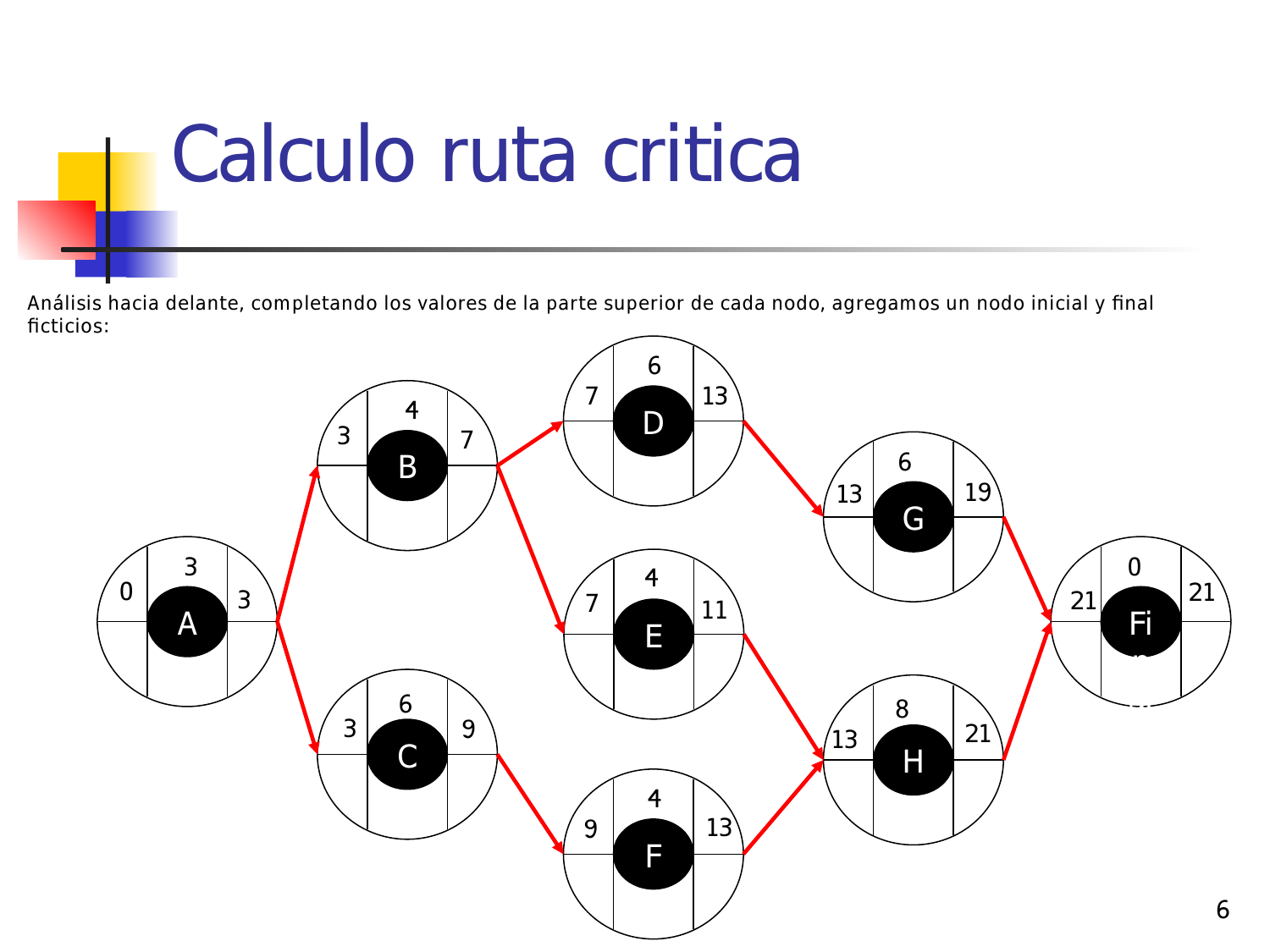

# Calculo ruta critica
Análisis hacia delante, completando los valores de la parte superior de cada nodo, agregamos un nodo inicial y final ficticios:

D
6
13
7

B
4
3
7

G
6
19
13

A

Final
0
3

E
4
0
21
3
21
7
11

C

H
6
8
3
9
21
13

F
4
13
9
6